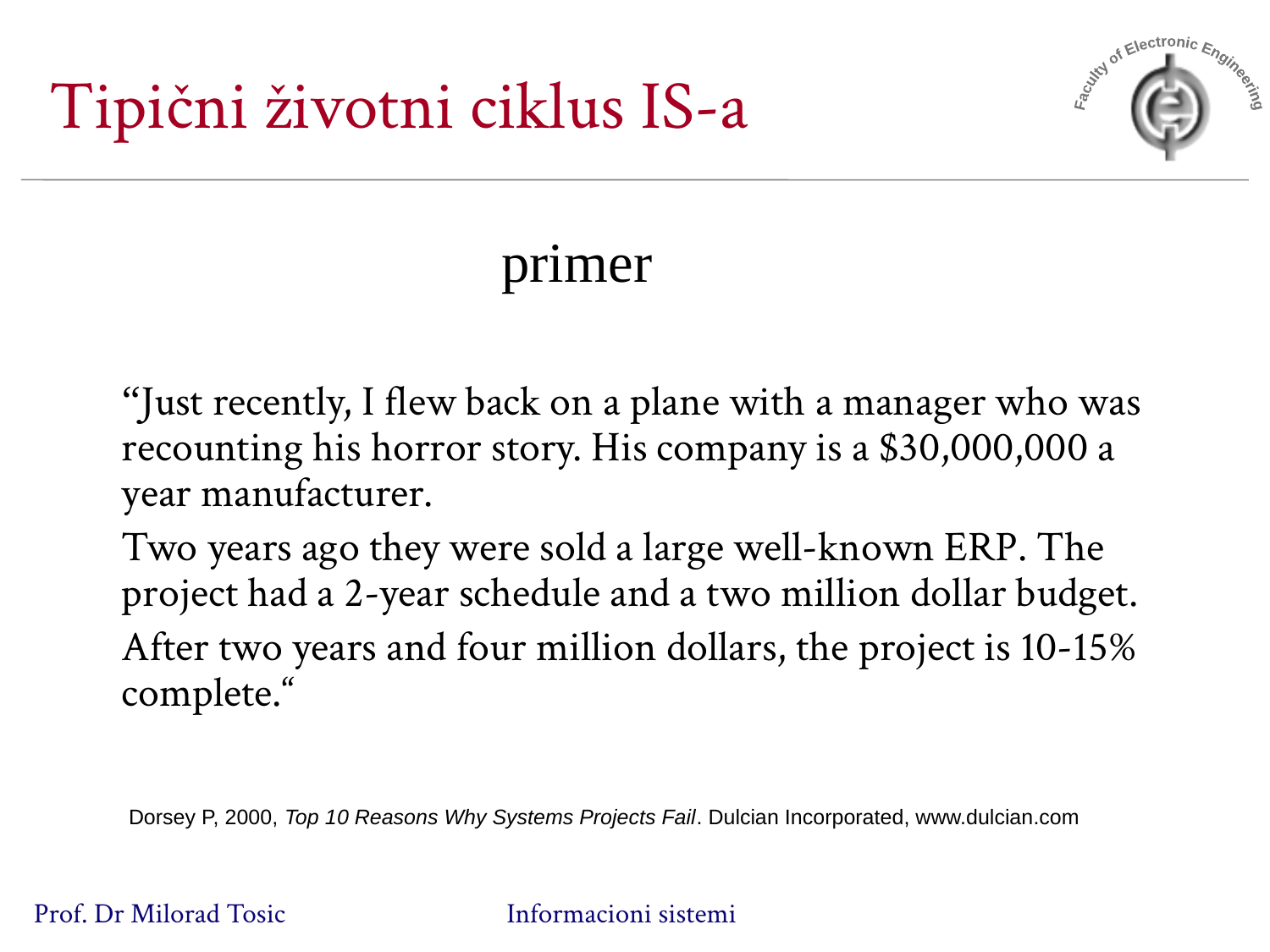

# Tipični životni ciklus IS-a
primer
“Just recently, I flew back on a plane with a manager who was recounting his horror story. His company is a $30,000,000 a year manufacturer.
Two years ago they were sold a large well-known ERP. The project had a 2-year schedule and a two million dollar budget.
After two years and four million dollars, the project is 10-15% complete.“
Dorsey P, 2000, Top 10 Reasons Why Systems Projects Fail. Dulcian Incorporated, www.dulcian.com
Prof. Dr Milorad Tosic                                   Informacioni sistemi